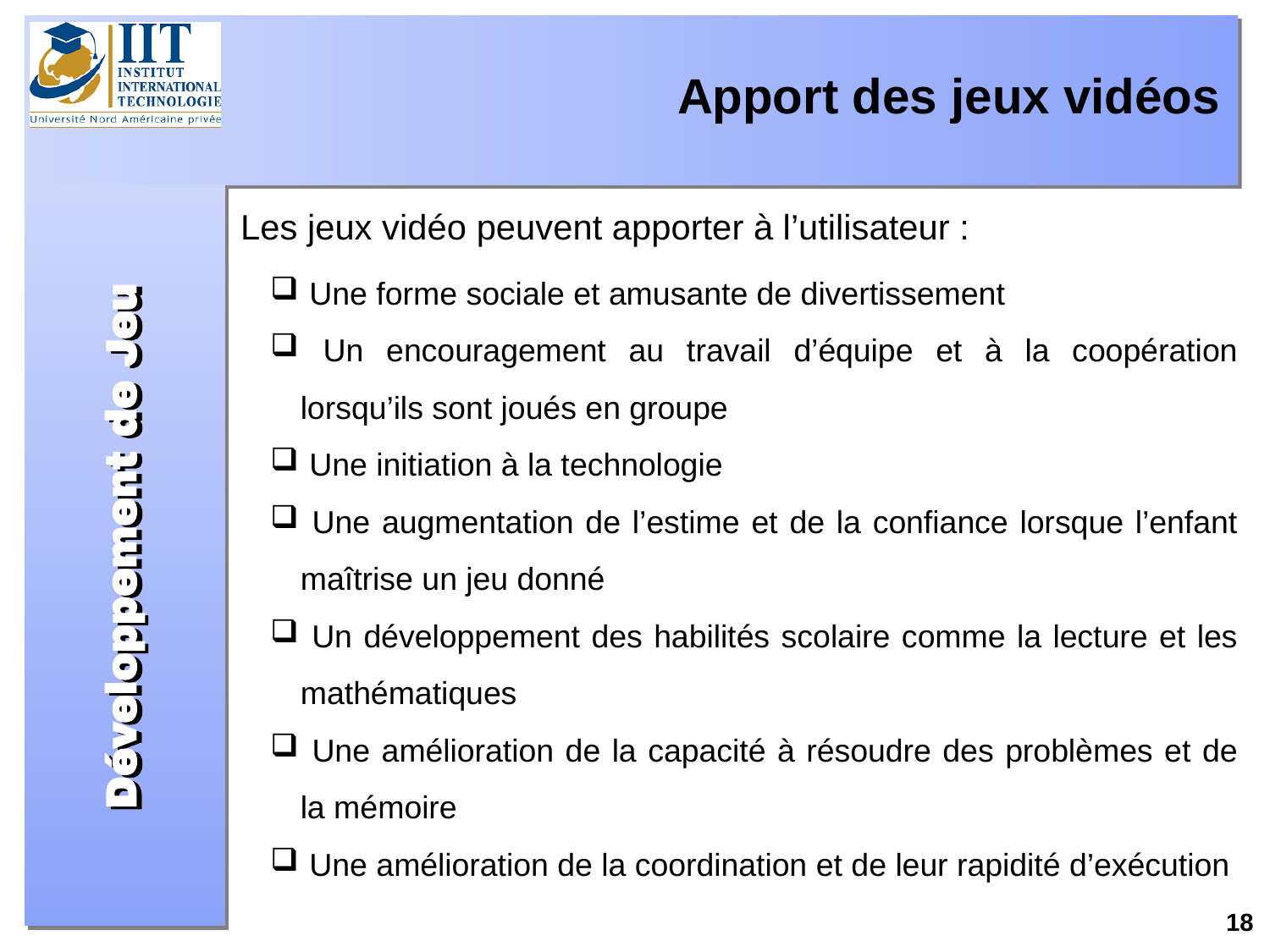

Apport des jeux vidéos
Les jeux vidéo peuvent apporter à l’utilisateur :
 Une forme sociale et amusante de divertissement
 Un encouragement au travail d’équipe et à la coopération lorsqu’ils sont joués en groupe
 Une initiation à la technologie
 Une augmentation de l’estime et de la confiance lorsque l’enfant maîtrise un jeu donné
 Un développement des habilités scolaire comme la lecture et les mathématiques
 Une amélioration de la capacité à résoudre des problèmes et de la mémoire
 Une amélioration de la coordination et de leur rapidité d’exécution